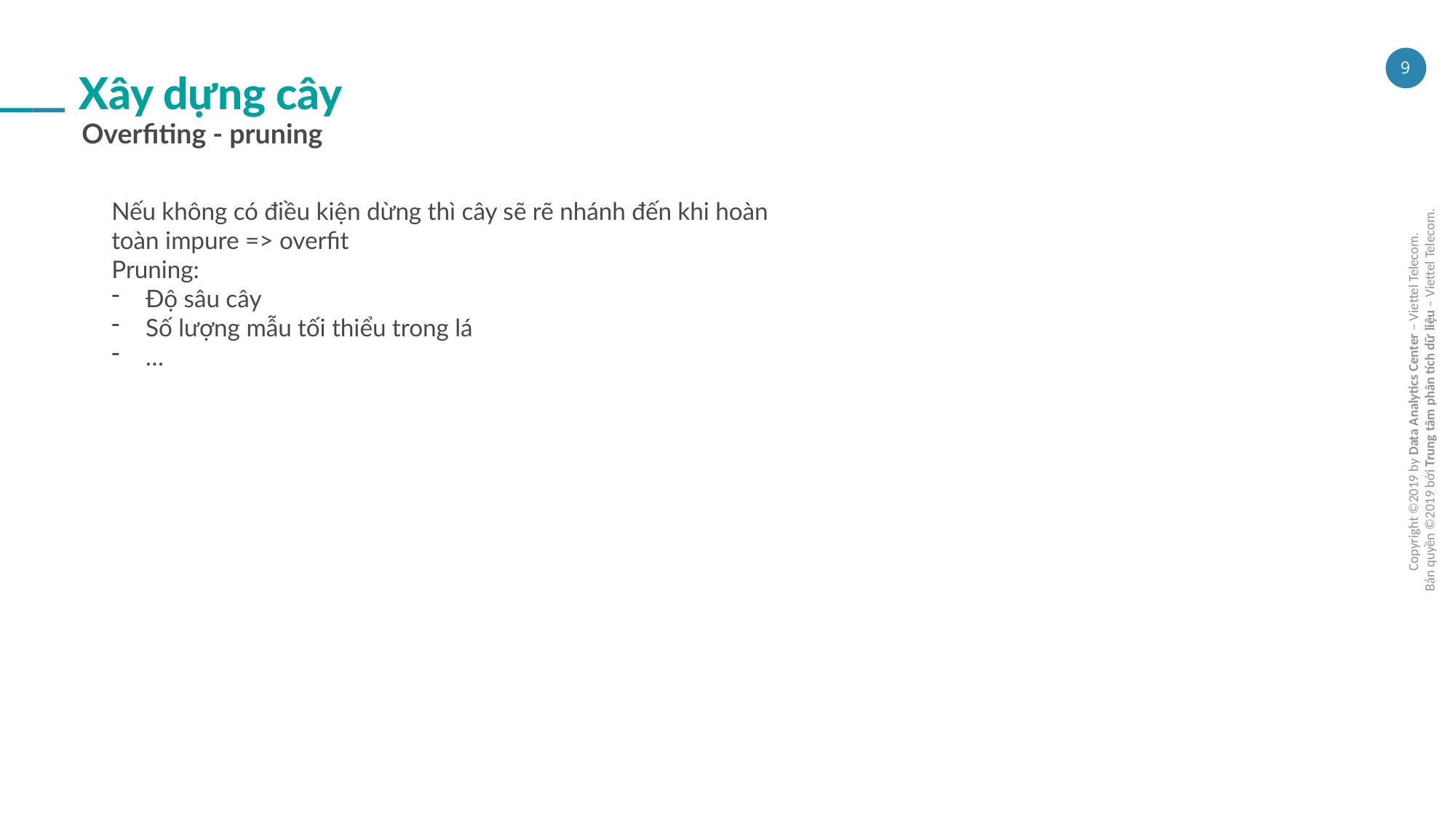

Xây dựng cây
Overfiting - pruning
Nếu không có điều kiện dừng thì cây sẽ rẽ nhánh đến khi hoàn toàn impure => overfit
Pruning:
Độ sâu cây
Số lượng mẫu tối thiểu trong lá
…